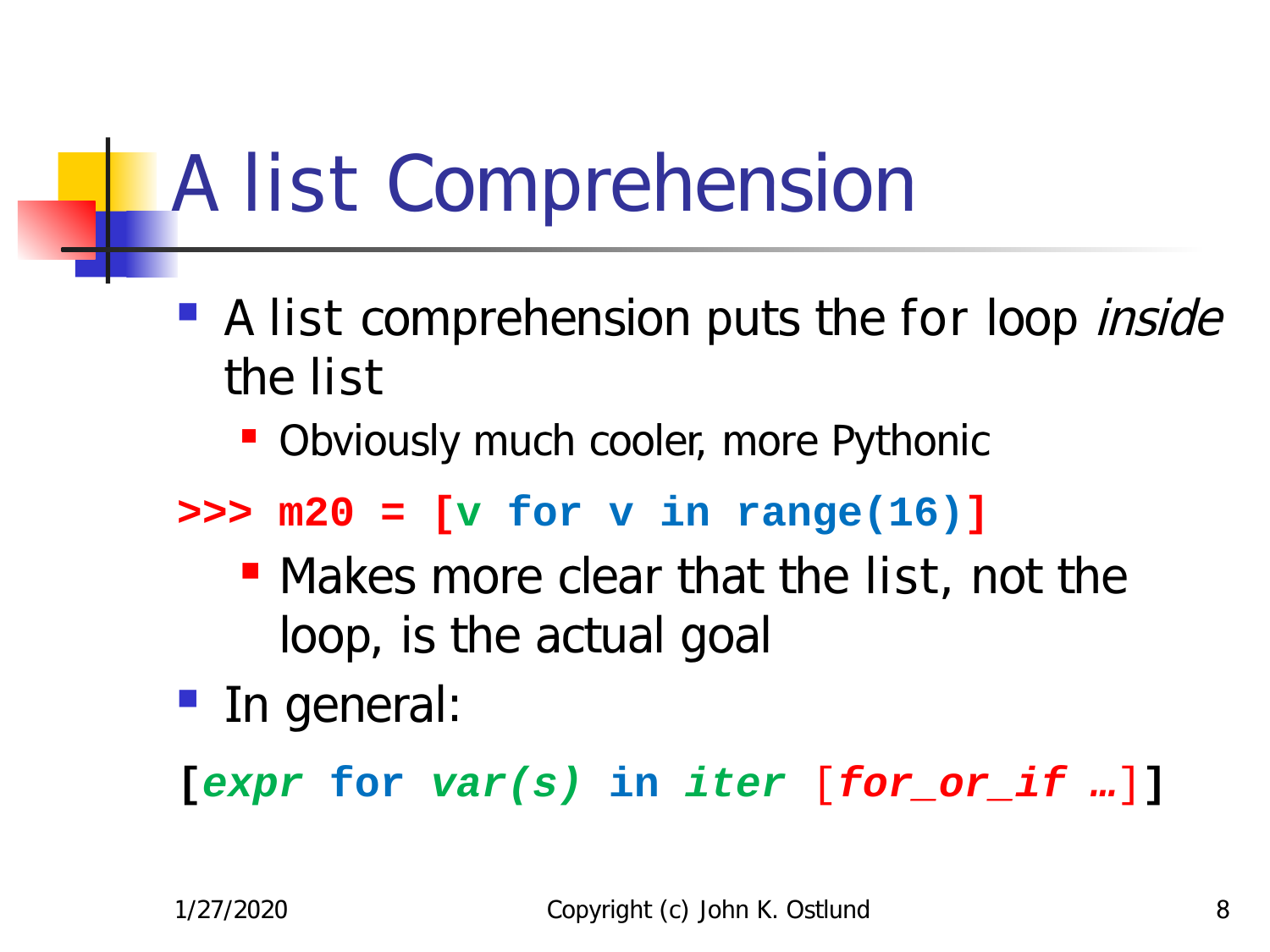

# A list Comprehension
A list comprehension puts the for loop inside the list
Obviously much cooler, more Pythonic

>>> m20 = [v for v in range(16)]
Makes more clear that the list, not the loop, is the actual goal
In general:

[expr for var(s) in iter [for_or_if …]]
1/27/2020
Copyright (c) John K. Ostlund
8